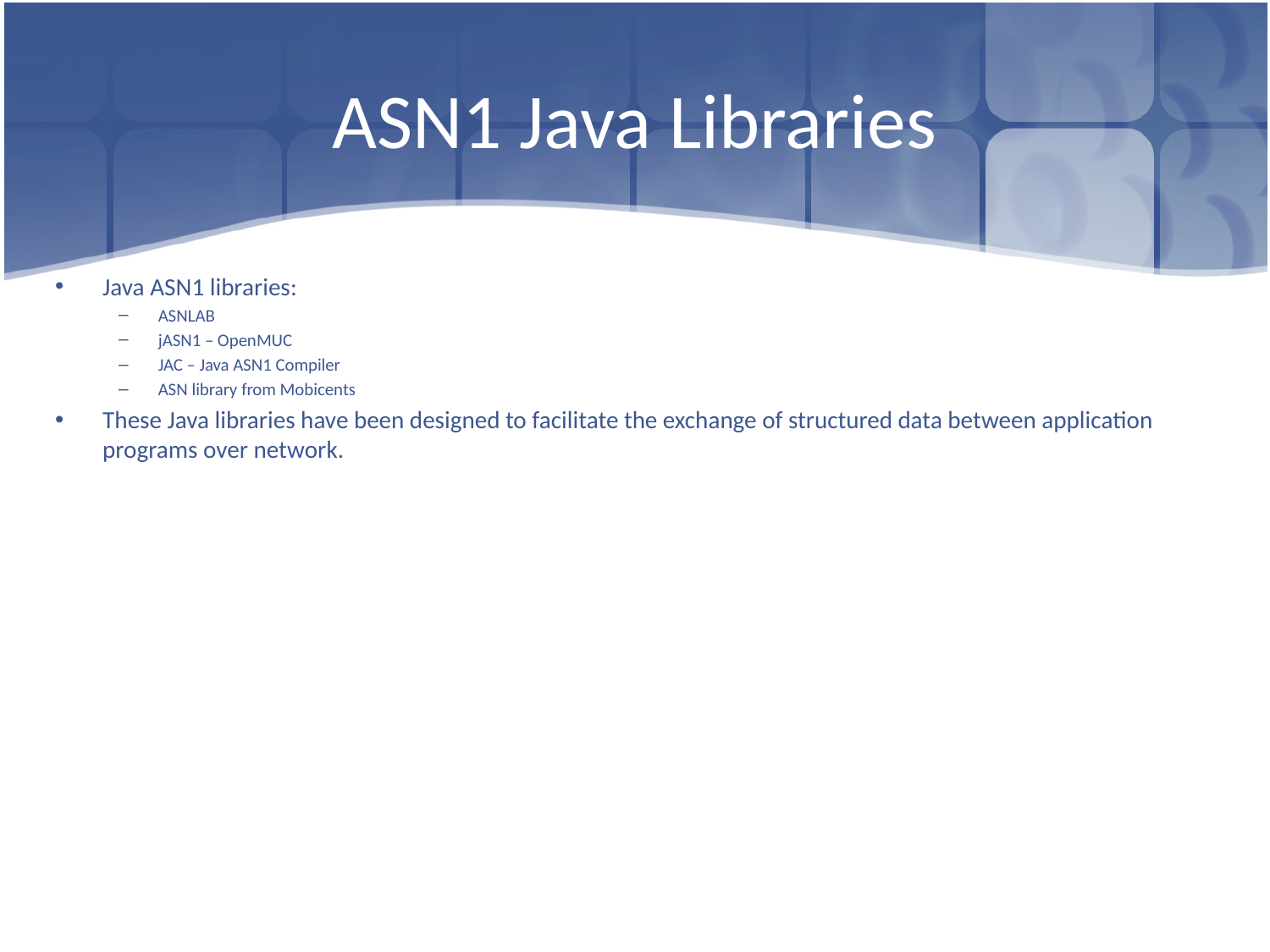

# ASN1 Java Libraries
Java ASN1 libraries:
ASNLAB
jASN1 – OpenMUC
JAC – Java ASN1 Compiler
ASN library from Mobicents
These Java libraries have been designed to facilitate the exchange of structured data between application programs over network.